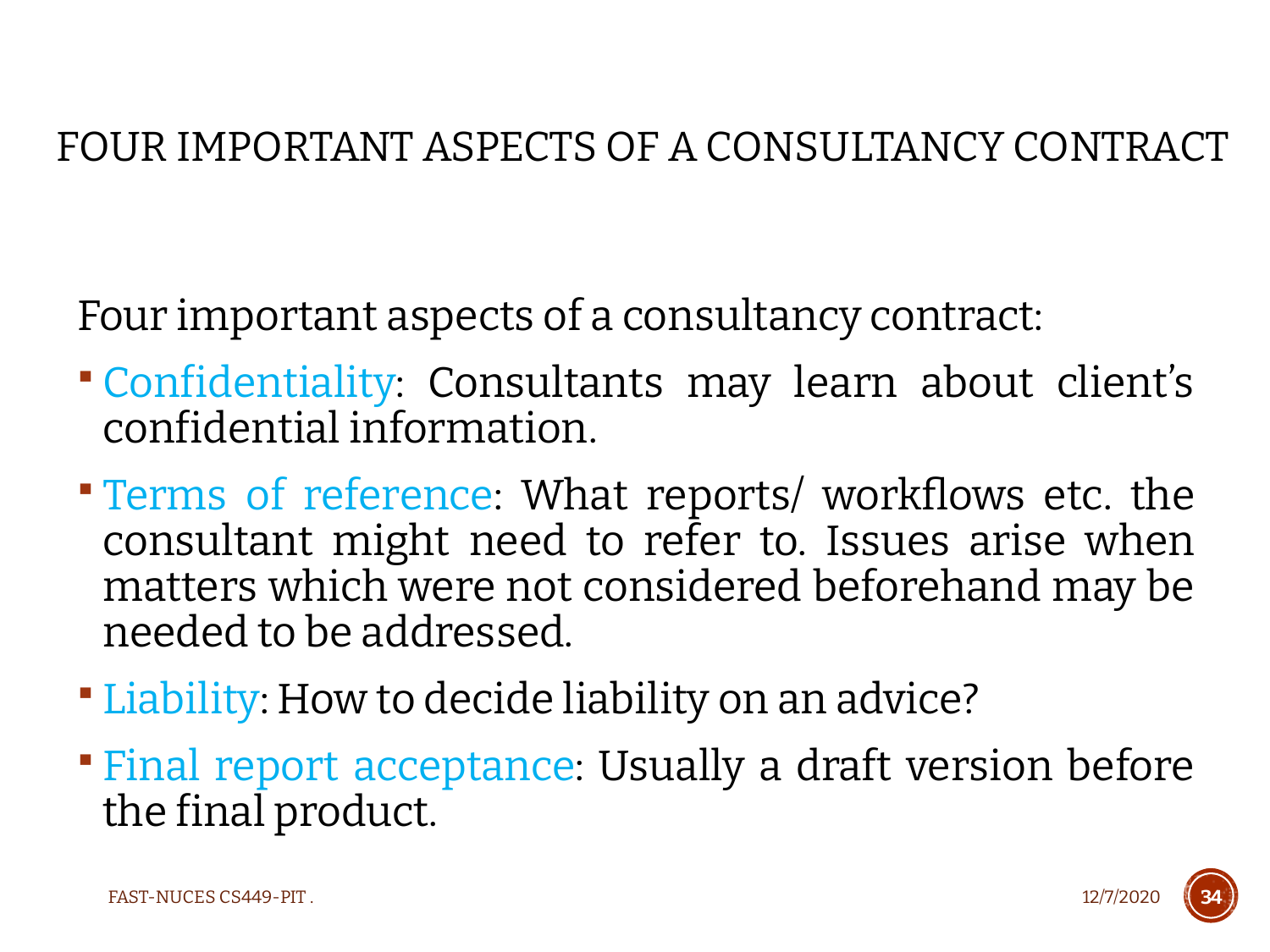

# Four important aspects of a consultancy contract
Four important aspects of a consultancy contract:
Confidentiality: Consultants may learn about client’s confidential information.
Terms of reference: What reports/ workflows etc. the consultant might need to refer to. Issues arise when matters which were not considered beforehand may be needed to be addressed.
Liability: How to decide liability on an advice?
Final report acceptance: Usually a draft version before the final product.
FAST-NUCES CS449-PIT .
12/7/2020
34